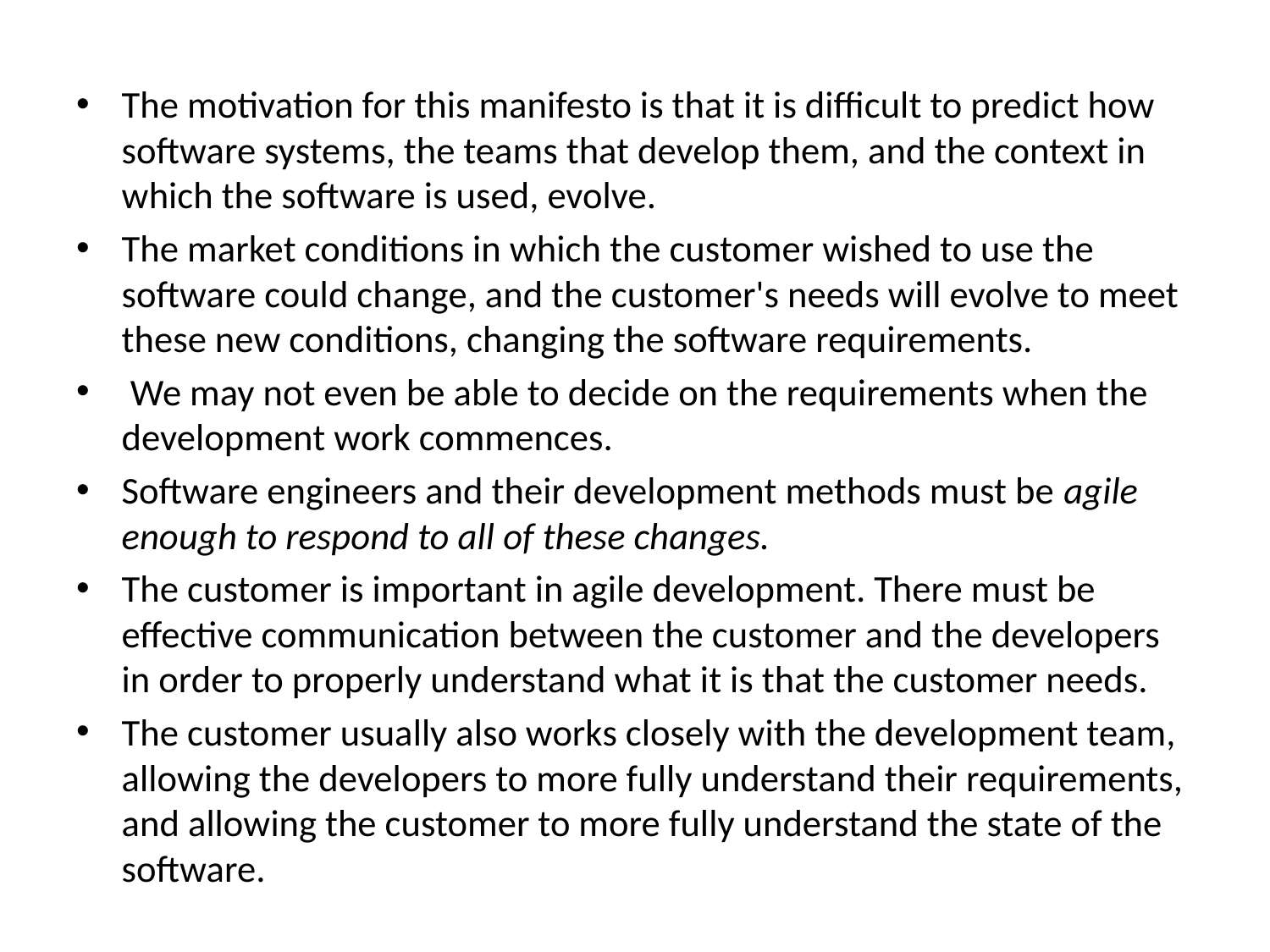

The motivation for this manifesto is that it is difficult to predict how software systems, the teams that develop them, and the context in which the software is used, evolve.
The market conditions in which the customer wished to use the software could change, and the customer's needs will evolve to meet these new conditions, changing the software requirements.
 We may not even be able to decide on the requirements when the development work commences.
Software engineers and their development methods must be agile enough to respond to all of these changes.
The customer is important in agile development. There must be effective communication between the customer and the developers in order to properly understand what it is that the customer needs.
The customer usually also works closely with the development team, allowing the developers to more fully understand their requirements, and allowing the customer to more fully understand the state of the software.